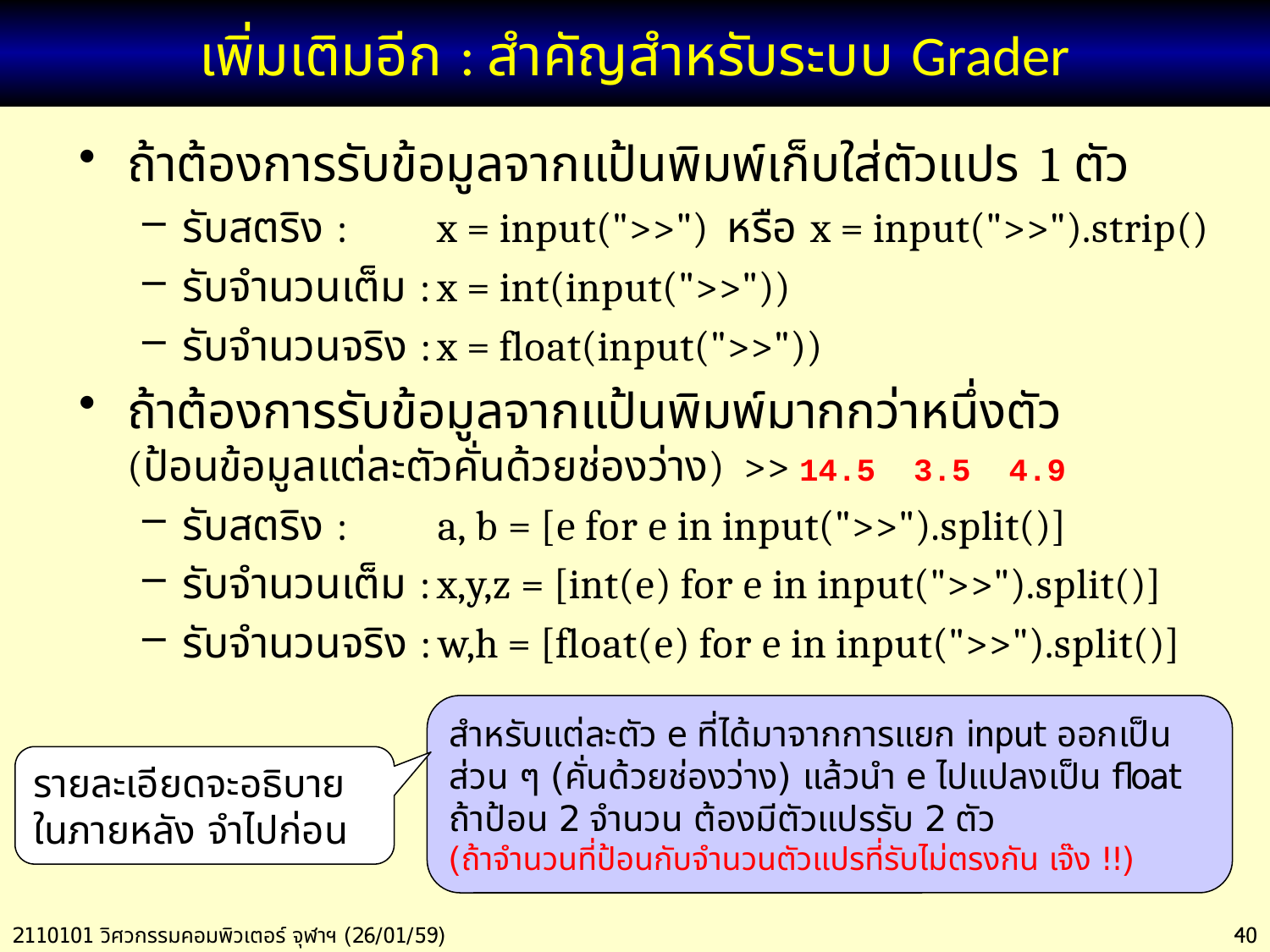

# เพิ่มเติมอีก : สำคัญสำหรับระบบ Grader
ถ้าต้องการรับข้อมูลจากแป้นพิมพ์เก็บใส่ตัวแปร 1 ตัว
รับสตริง :	x = input(">>")  หรือ x = input(">>").strip()
รับจำนวนเต็ม :	x = int(input(">>"))
รับจำนวนจริง :	x = float(input(">>"))
ถ้าต้องการรับข้อมูลจากแป้นพิมพ์มากกว่าหนึ่งตัว
(ป้อนข้อมูลแต่ละตัวคั่นด้วยช่องว่าง)  >> 14.5  3.5  4.9
รับสตริง :	a, b = [e for e in input(">>").split()]
รับจำนวนเต็ม :	x,y,z = [int(e) for e in input(">>").split()]
รับจำนวนจริง :	w,h = [float(e) for e in input(">>").split()]

สำหรับแต่ละตัว e ที่ได้มาจากการแยก input ออกเป็นส่วน ๆ (คั่นด้วยช่องว่าง) แล้วนำ e ไปแปลงเป็น float
ถ้าป้อน 2 จำนวน ต้องมีตัวแปรรับ 2 ตัว
(ถ้าจำนวนที่ป้อนกับจำนวนตัวแปรที่รับไม่ตรงกัน เจ๊ง !!)
รายละเอียดจะอธิบายในภายหลัง จำไปก่อน